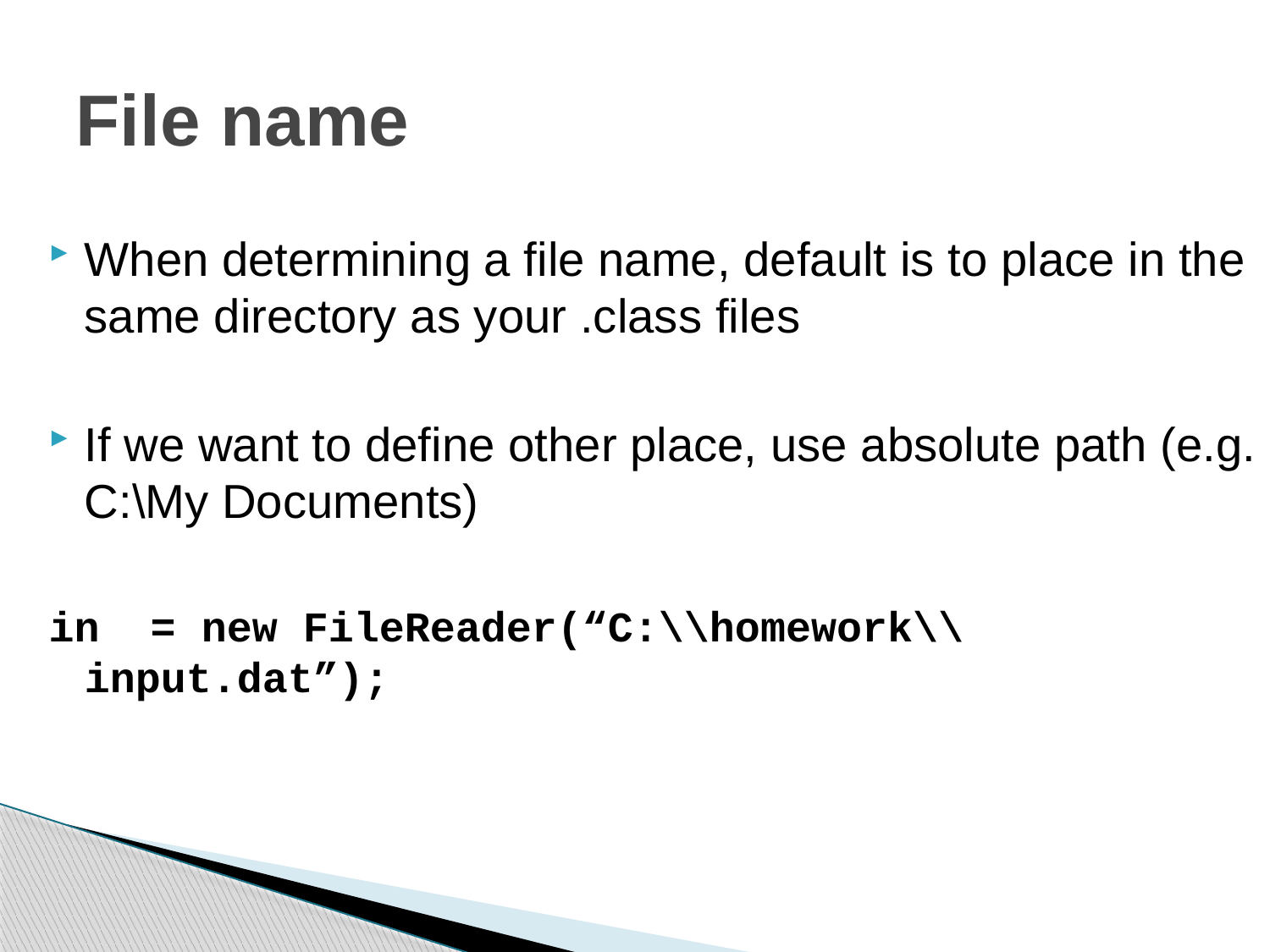

# File name
When determining a file name, default is to place in the same directory as your .class files

If we want to define other place, use absolute path (e.g. C:\My Documents)

in  = new FileReader(“C:\\homework\\input.dat”);